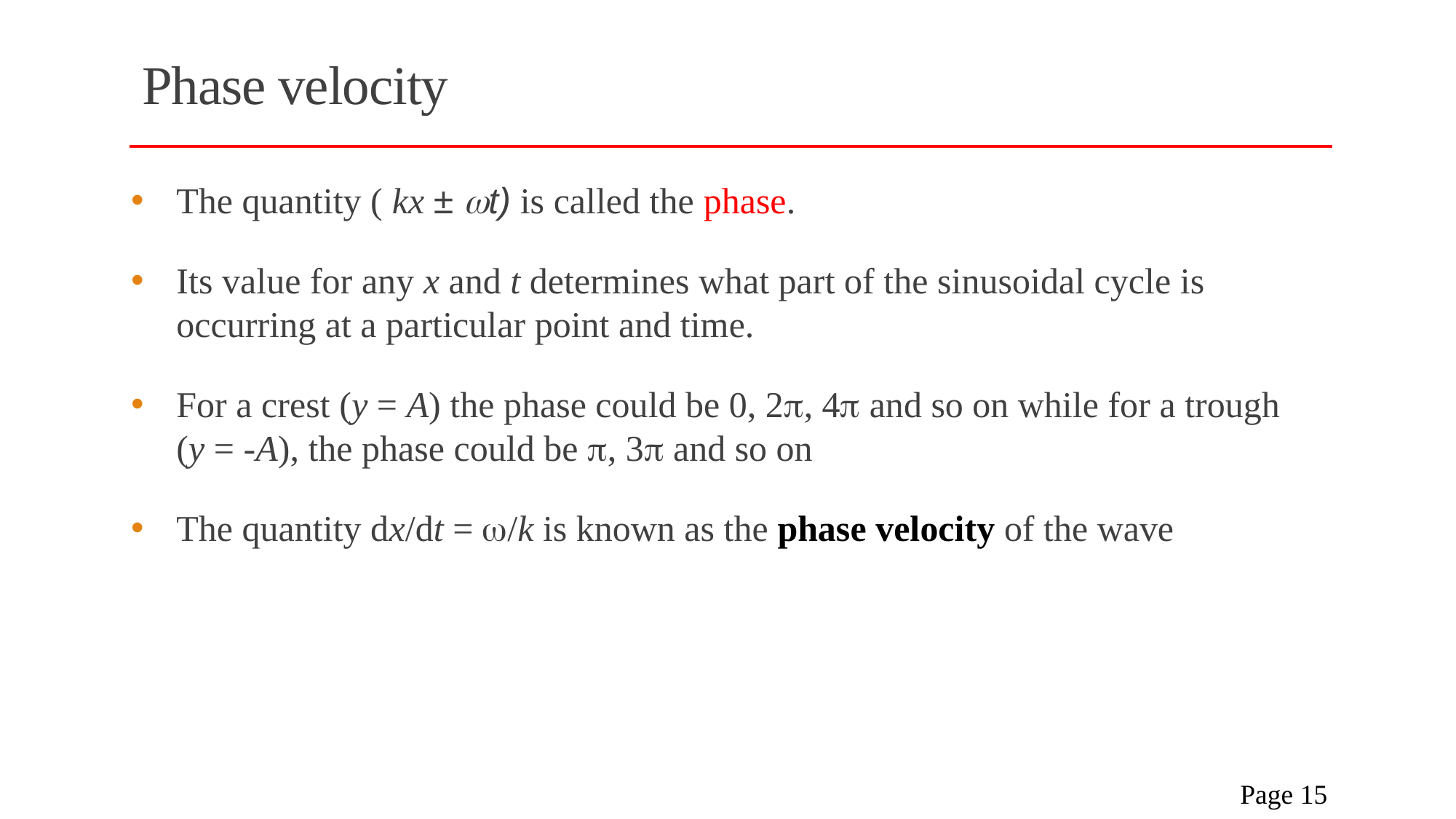

# Phase velocity
The quantity ( kx ± ωt) is called the phase.
Its value for any x and t determines what part of the sinusoidal cycle is occurring at a particular point and time.
For a crest (y = A) the phase could be 0, 2π, 4π and so on while for a trough
(y = -A), the phase could be π, 3π and so on
The quantity dx/dt = ω/k is known as the phase velocity of the wave

 Page 15